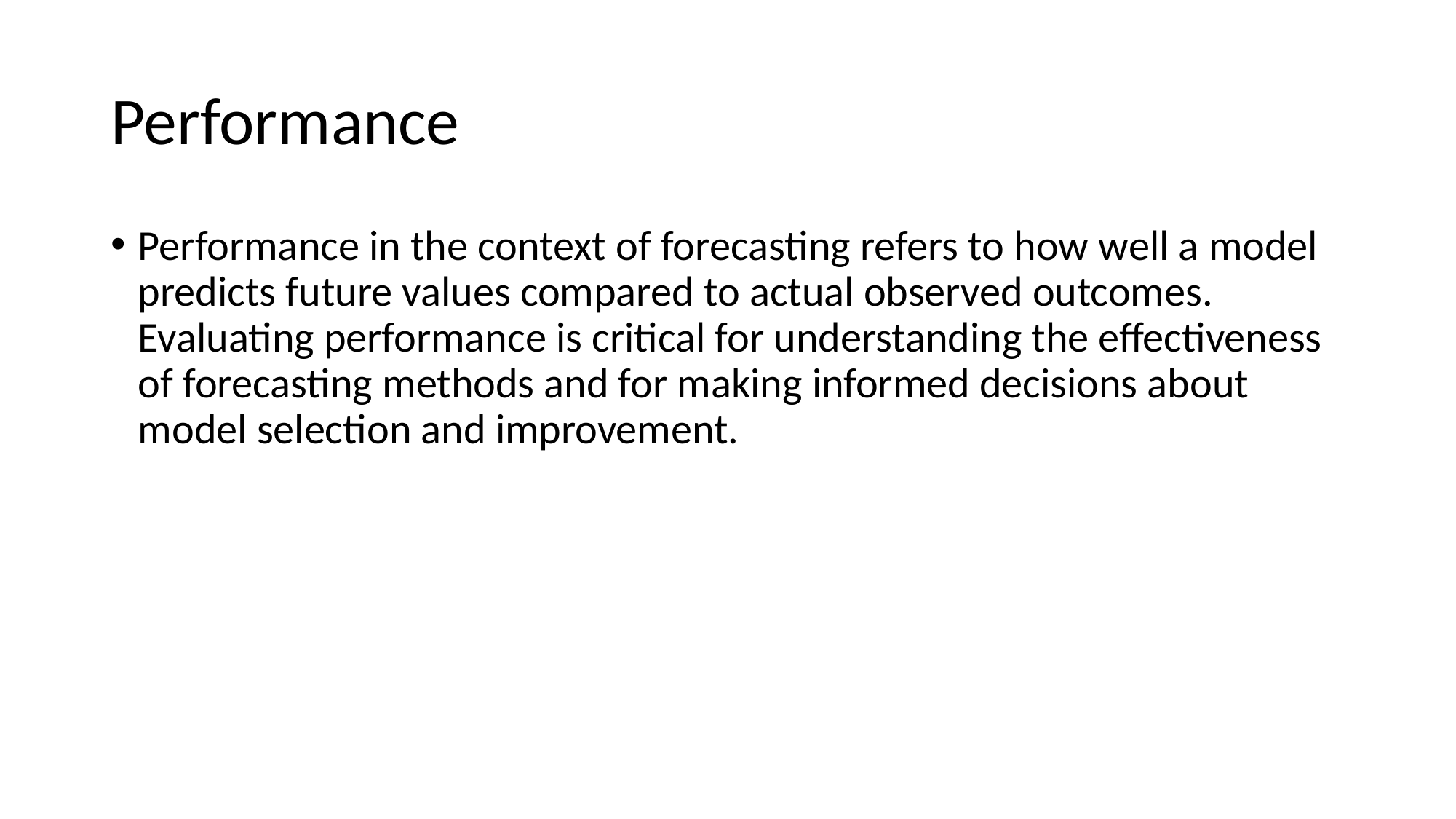

# Performance
Performance in the context of forecasting refers to how well a model predicts future values compared to actual observed outcomes. Evaluating performance is critical for understanding the effectiveness of forecasting methods and for making informed decisions about model selection and improvement.